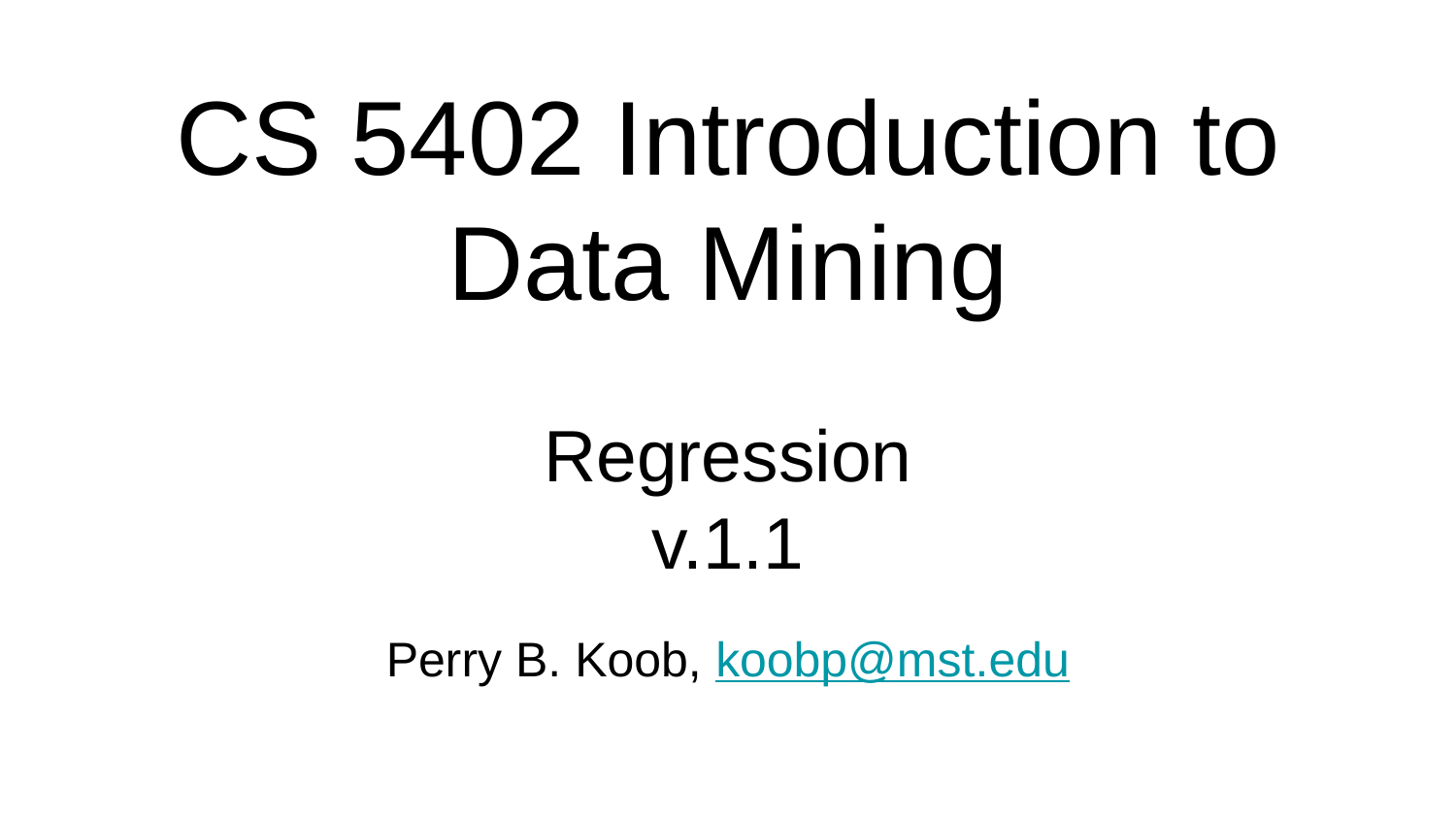

# CS 5402 Introduction to Data Mining

Regression
v.1.1
Perry B. Koob, koobp@mst.edu